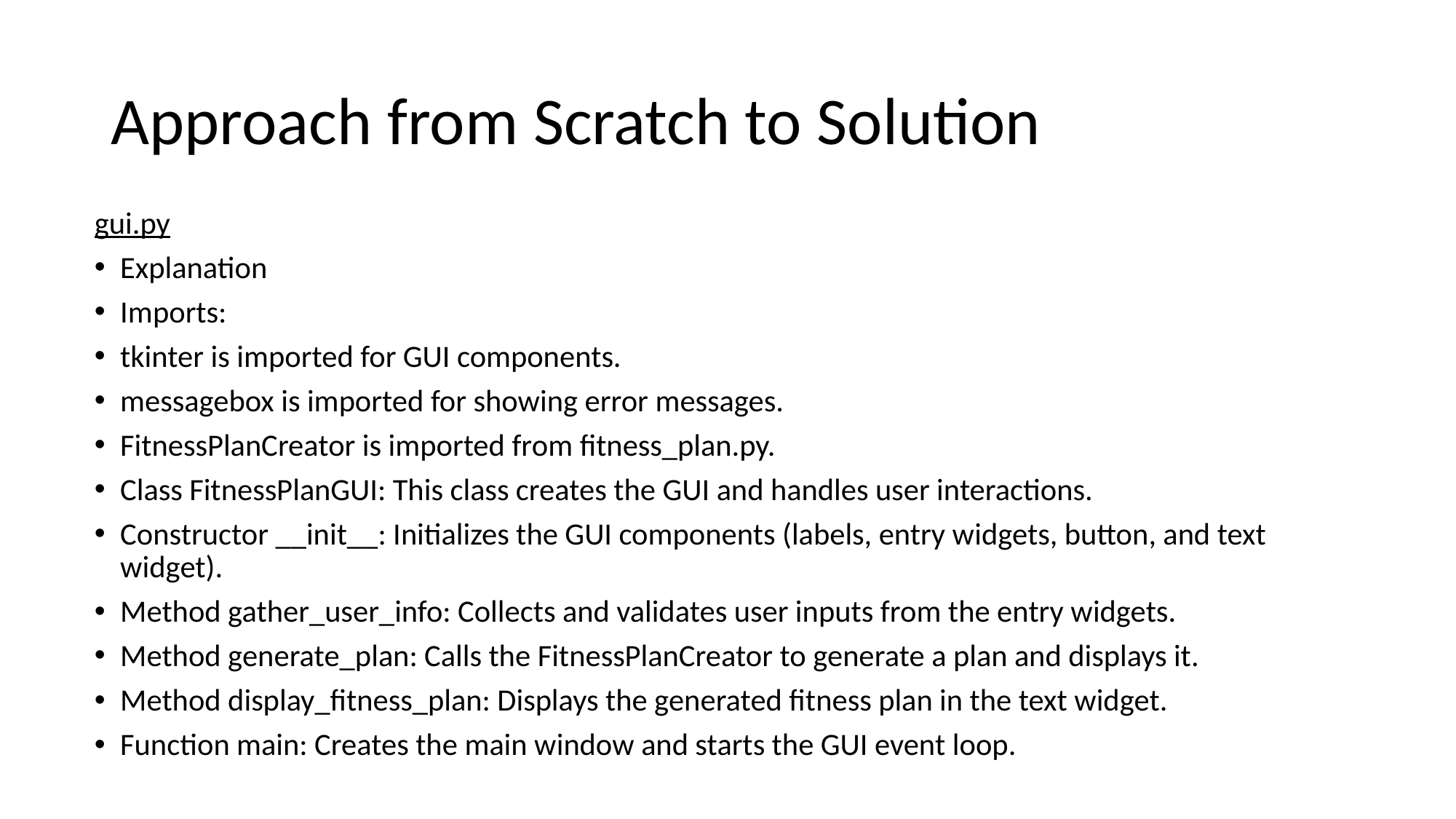

# Approach from Scratch to Solution
gui.py
Explanation
Imports:
tkinter is imported for GUI components.
messagebox is imported for showing error messages.
FitnessPlanCreator is imported from fitness_plan.py.
Class FitnessPlanGUI: This class creates the GUI and handles user interactions.
Constructor __init__: Initializes the GUI components (labels, entry widgets, button, and text widget).
Method gather_user_info: Collects and validates user inputs from the entry widgets.
Method generate_plan: Calls the FitnessPlanCreator to generate a plan and displays it.
Method display_fitness_plan: Displays the generated fitness plan in the text widget.
Function main: Creates the main window and starts the GUI event loop.